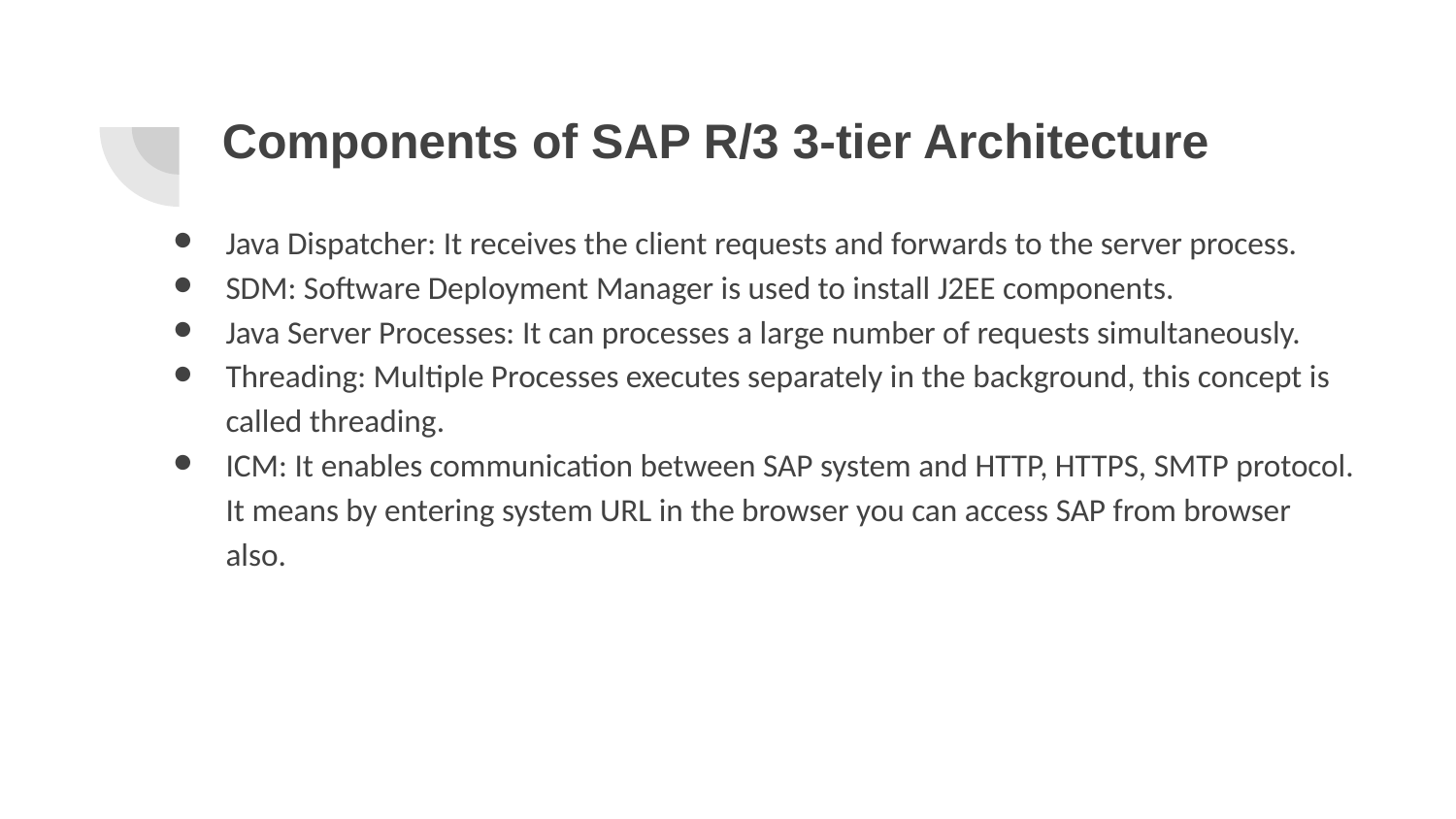

# Components of SAP R/3 3-tier Architecture
Java Dispatcher: It receives the client requests and forwards to the server process.
SDM: Software Deployment Manager is used to install J2EE components.
Java Server Processes: It can processes a large number of requests simultaneously.
Threading: Multiple Processes executes separately in the background, this concept is called threading.
ICM: It enables communication between SAP system and HTTP, HTTPS, SMTP protocol. It means by entering system URL in the browser you can access SAP from browser also.